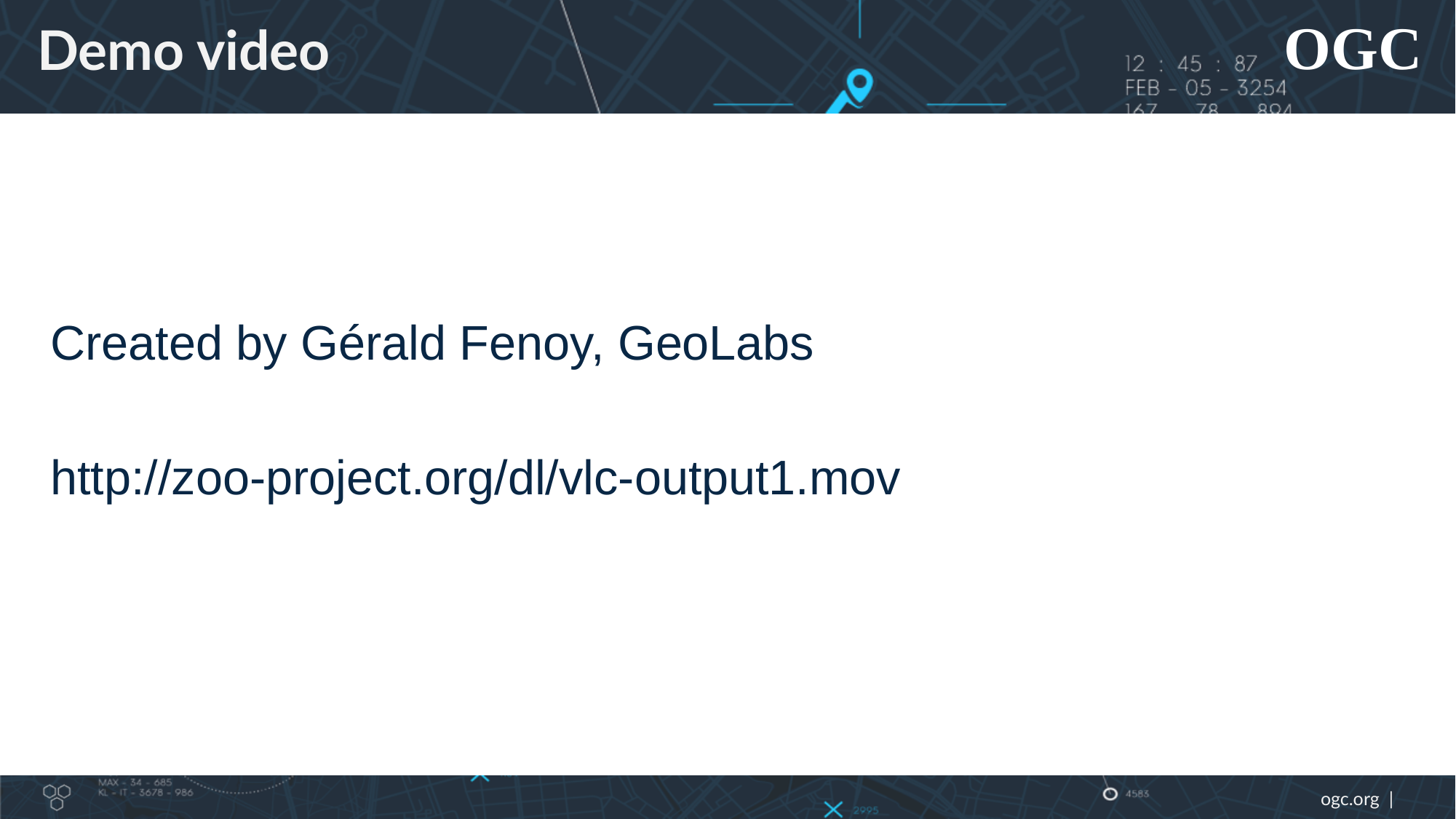

Demo video

Created by Gérald Fenoy, GeoLabs

http://zoo-project.org/dl/vlc-output1.mov